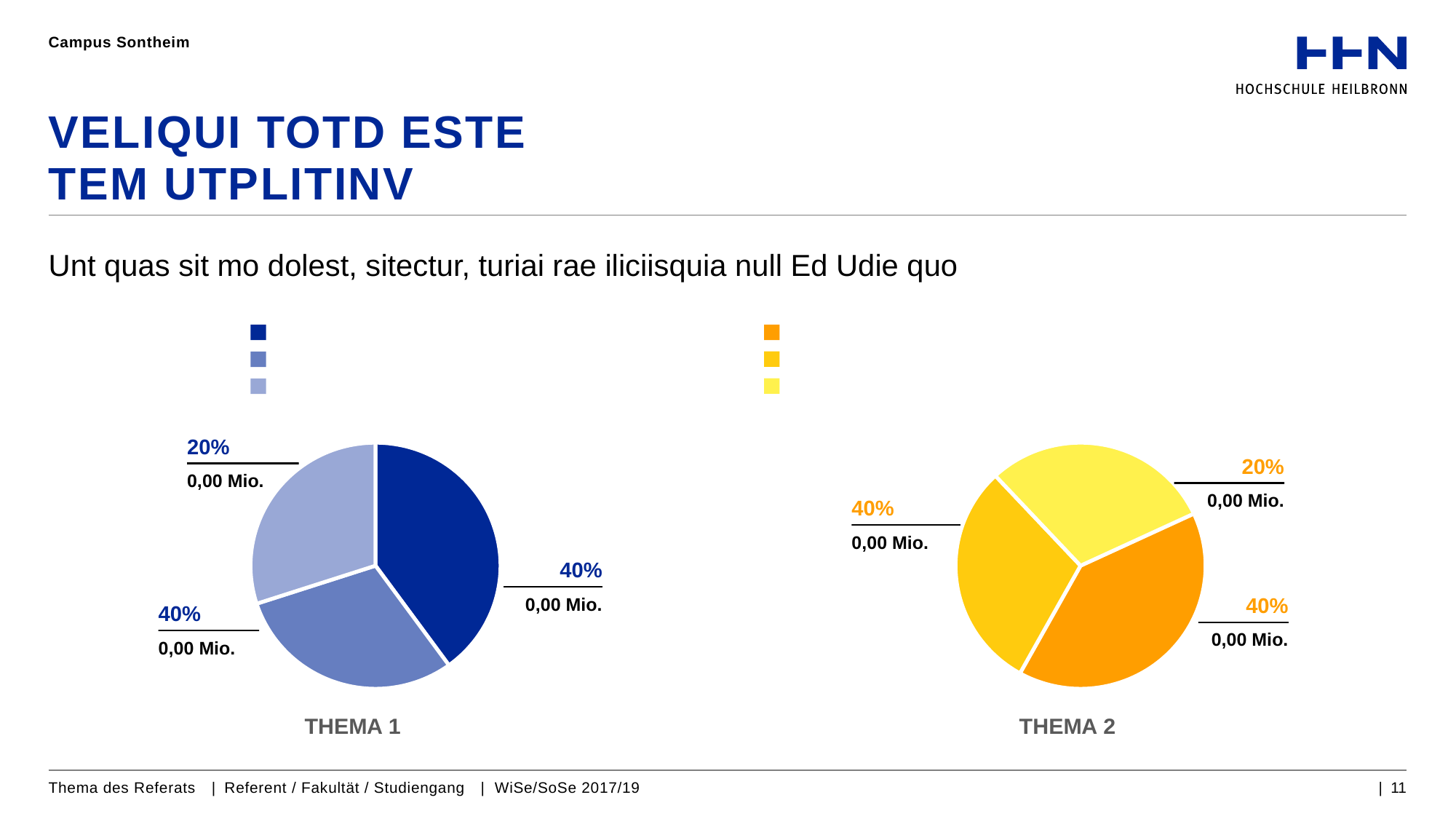

Campus Sontheim
# VELIQUI TOTD ESTE TEM UTPLITINV
Unt quas sit mo dolest, sitectur, turiai rae iliciisquia null Ed Udie quo

### Chart:

| Category | THEMA 1 |
|---|---|
| Guaderisch Nedfug | 40.0 |
| Artes Meriates | 30.0 |
| Veritate Lorentur | 30.0 |

### Chart: THEMA 2

| Category | THEMA 1 |
|---|---|
| Guaderisch Nedfug | 40.0 |
| Artes Meriates | 30.0 |
| Veritate Lorentur | 30.0 |
Guaderisch Nedfug
Artes Meriates
Veritate Lorentur
Guaderisch Nedfug
Artes Meriates
Veritate Lorentur
20%
0,00 Mio.

40%
0,00 Mio.

40%
0,00 Mio.

20%
0,00 Mio.

40%
0,00 Mio.

40%
0,00 Mio.

Thema des Referats | Referent / Fakultät / Studiengang |  WiSe/SoSe 2017/19
|  11